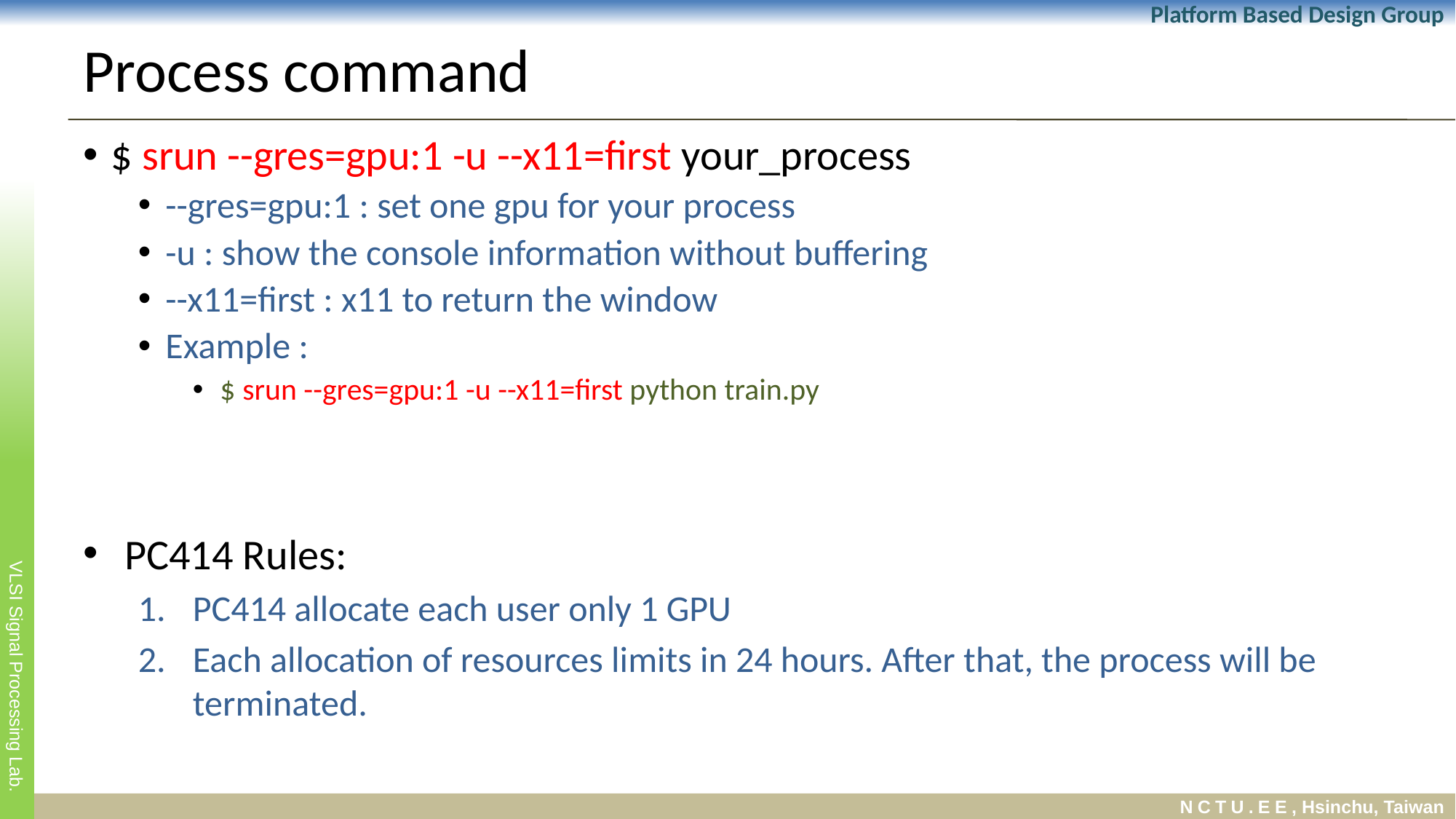

# Process command
$ srun --gres=gpu:1 -u --x11=first your_process
--gres=gpu:1 : set one gpu for your process
-u : show the console information without buffering
--x11=first : x11 to return the window
Example :
$ srun --gres=gpu:1 -u --x11=first python train.py

PC414 Rules:
PC414 allocate each user only 1 GPU
Each allocation of resources limits in 24 hours. After that, the process will be terminated.